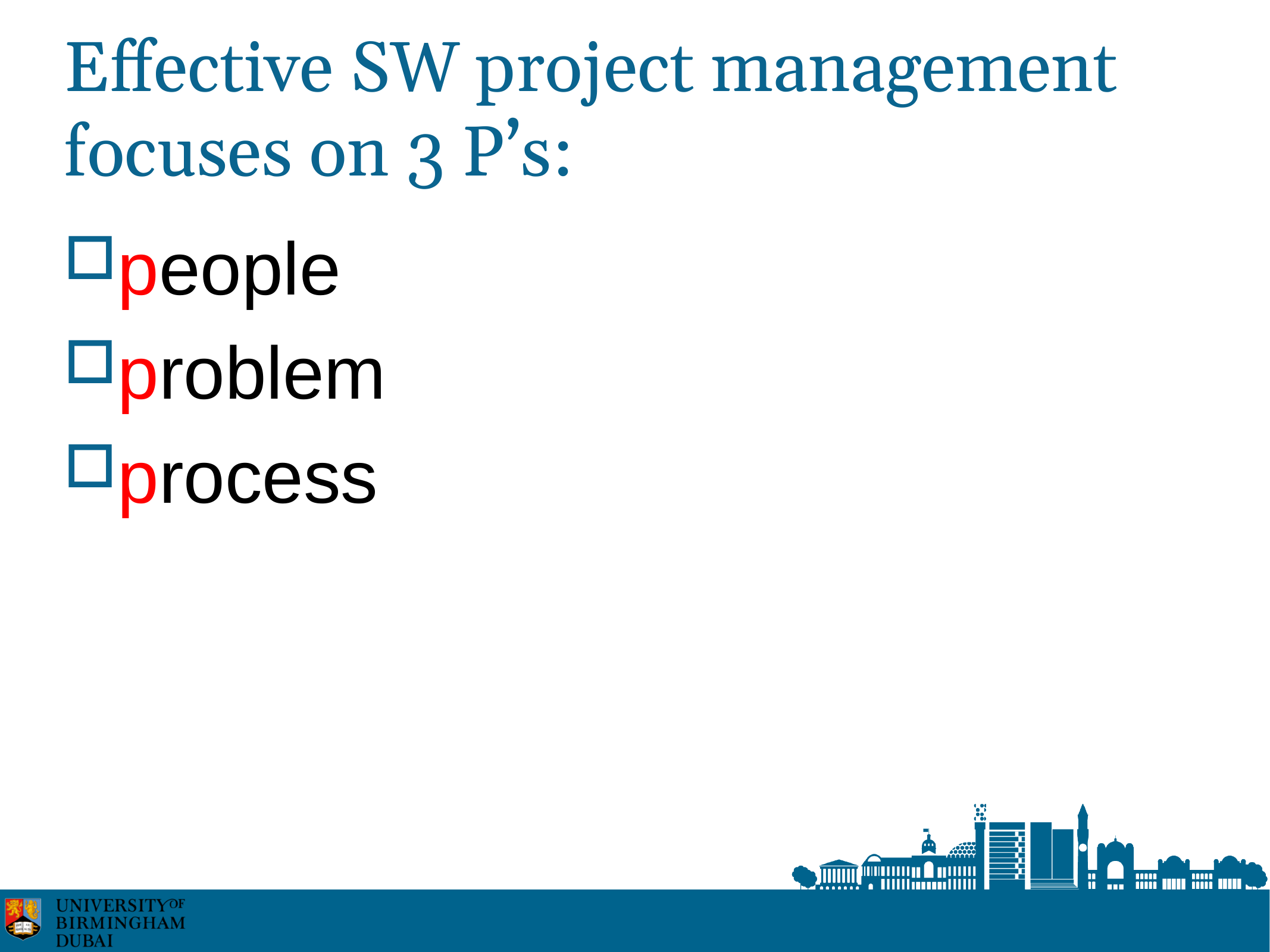

# Effective SW project management focuses on 3 P’s:
people
problem
process